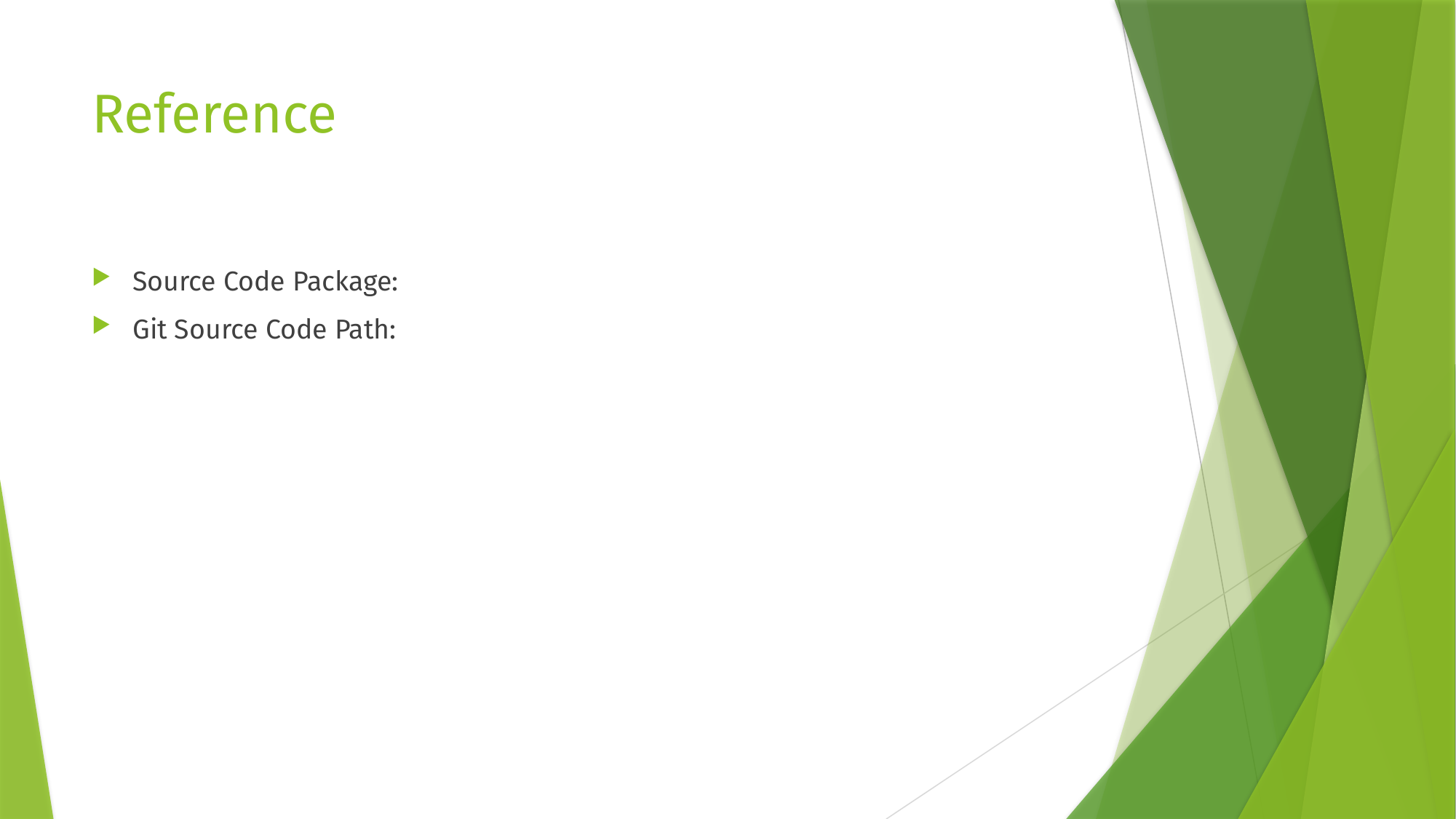

# Reference
Source Code Package:
Git Source Code Path: